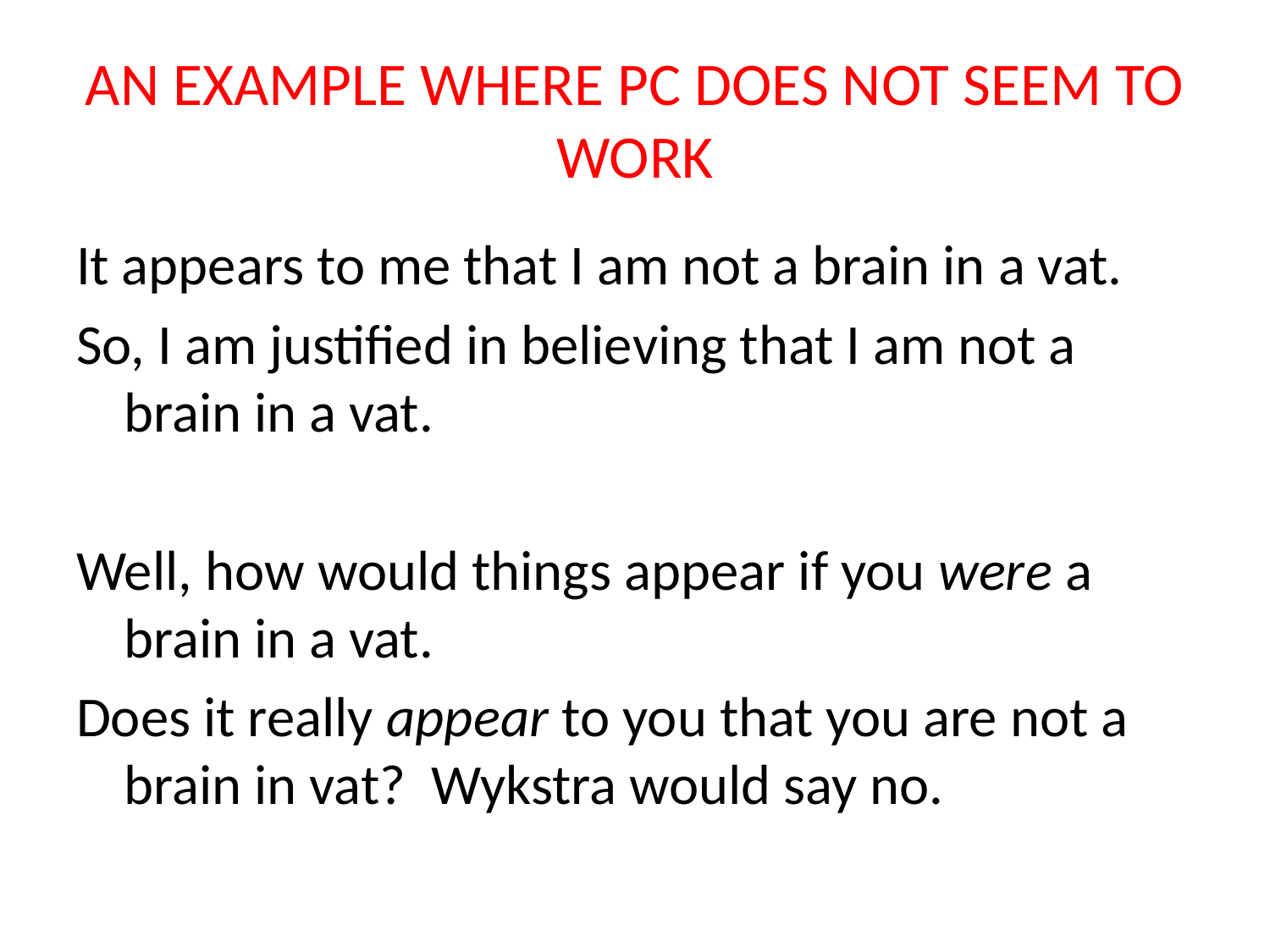

# AN EXAMPLE WHERE PC DOES NOT SEEM TO WORK
It appears to me that I am not a brain in a vat.
So, I am justified in believing that I am not a brain in a vat.

Well, how would things appear if you were a brain in a vat.
Does it really appear to you that you are not a brain in vat?  Wykstra would say no.